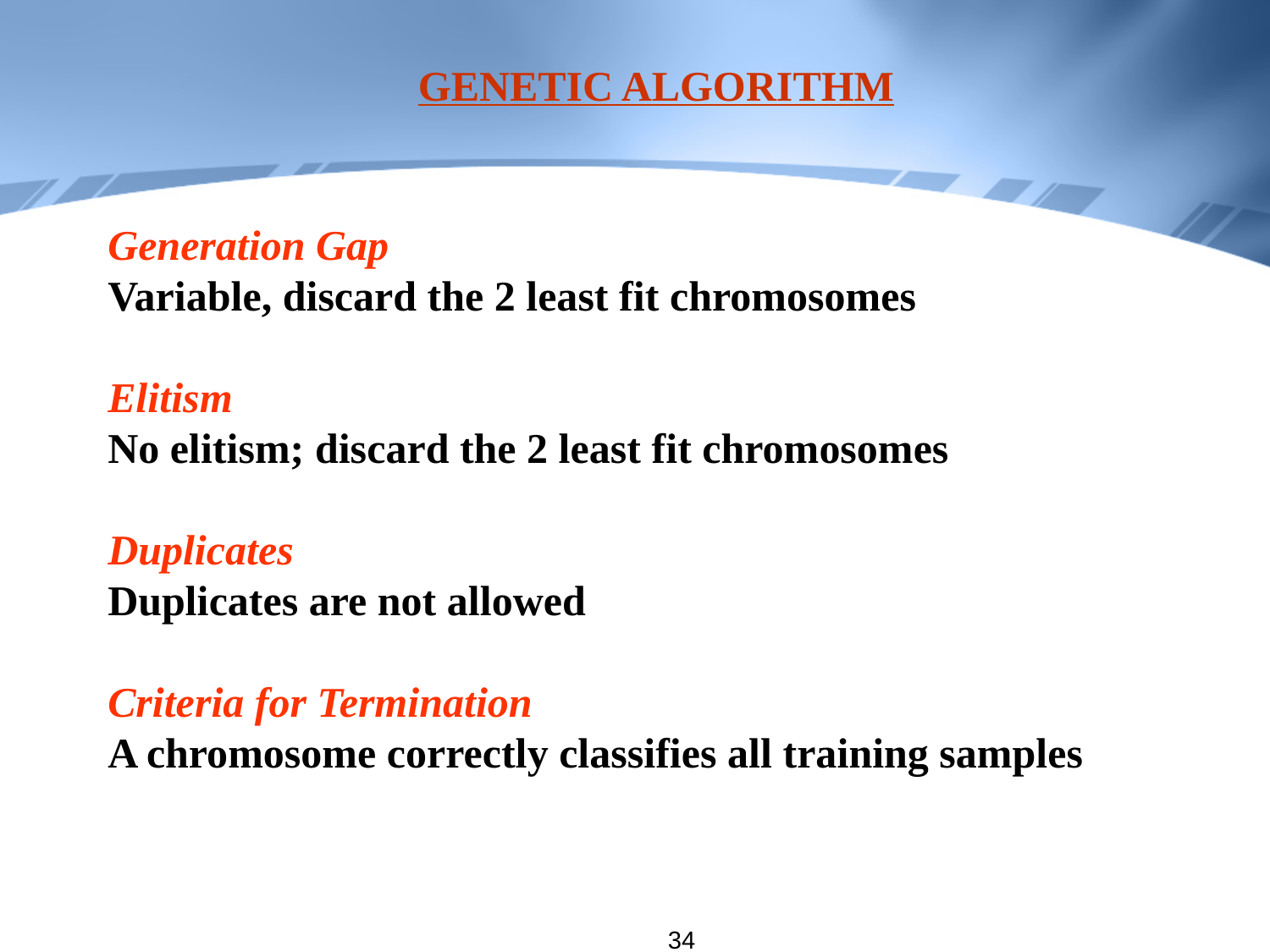

GENETIC ALGORITHM
Generation Gap
Variable, discard the 2 least fit chromosomes

Elitism
No elitism; discard the 2 least fit chromosomes

Duplicates
Duplicates are not allowed

Criteria for Termination
A chromosome correctly classifies all training samples
34